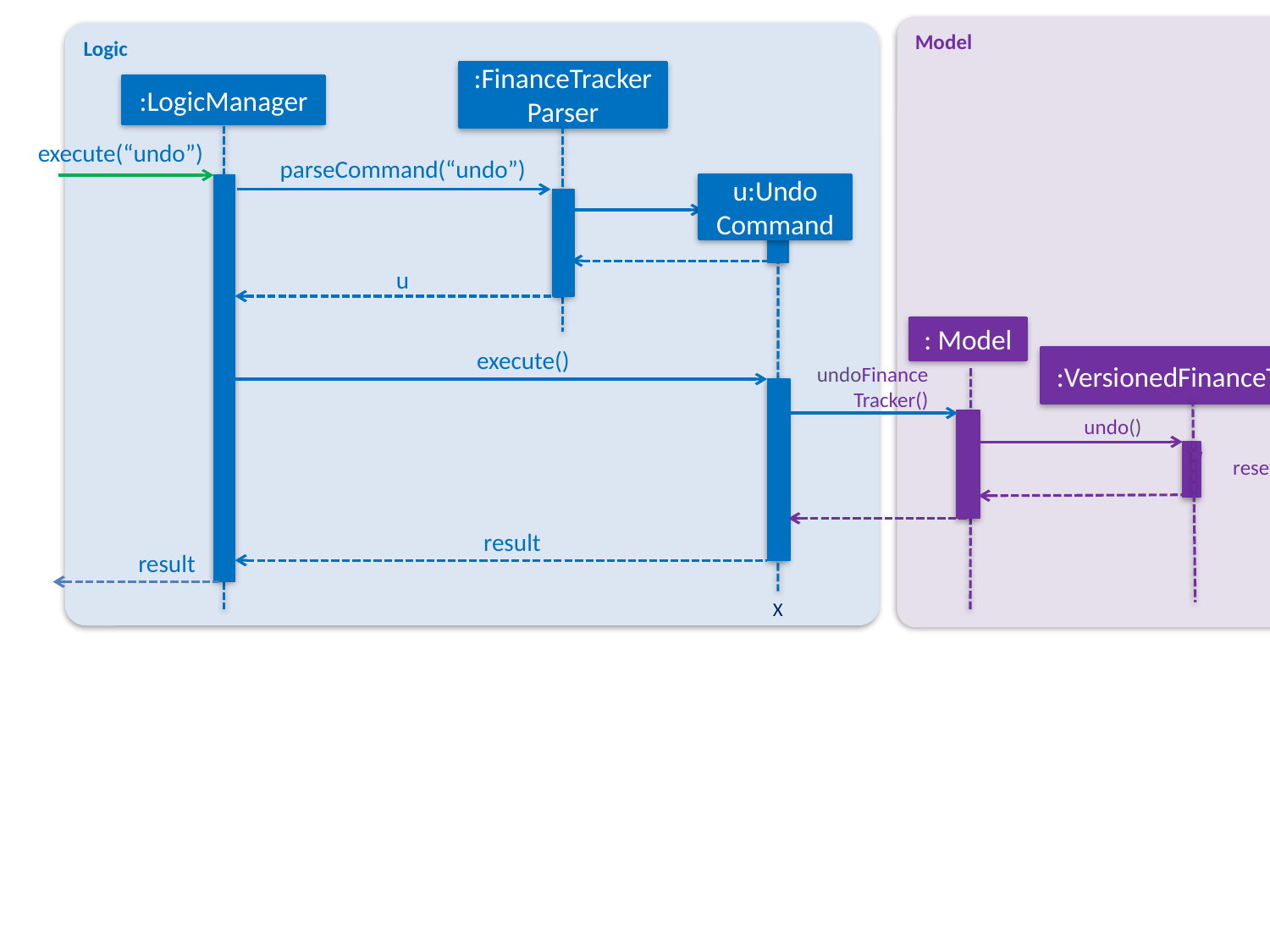

Model
Logic
:FinanceTrackerParser
:LogicManager
execute(“undo”)
parseCommand(“undo”)

u:Undo
Command

u
: Model
execute()
:VersionedFinanceTracker
undoFinance
Tracker()

undo()

resetData(ReadOnlyFinanceTracker)
result
result
X